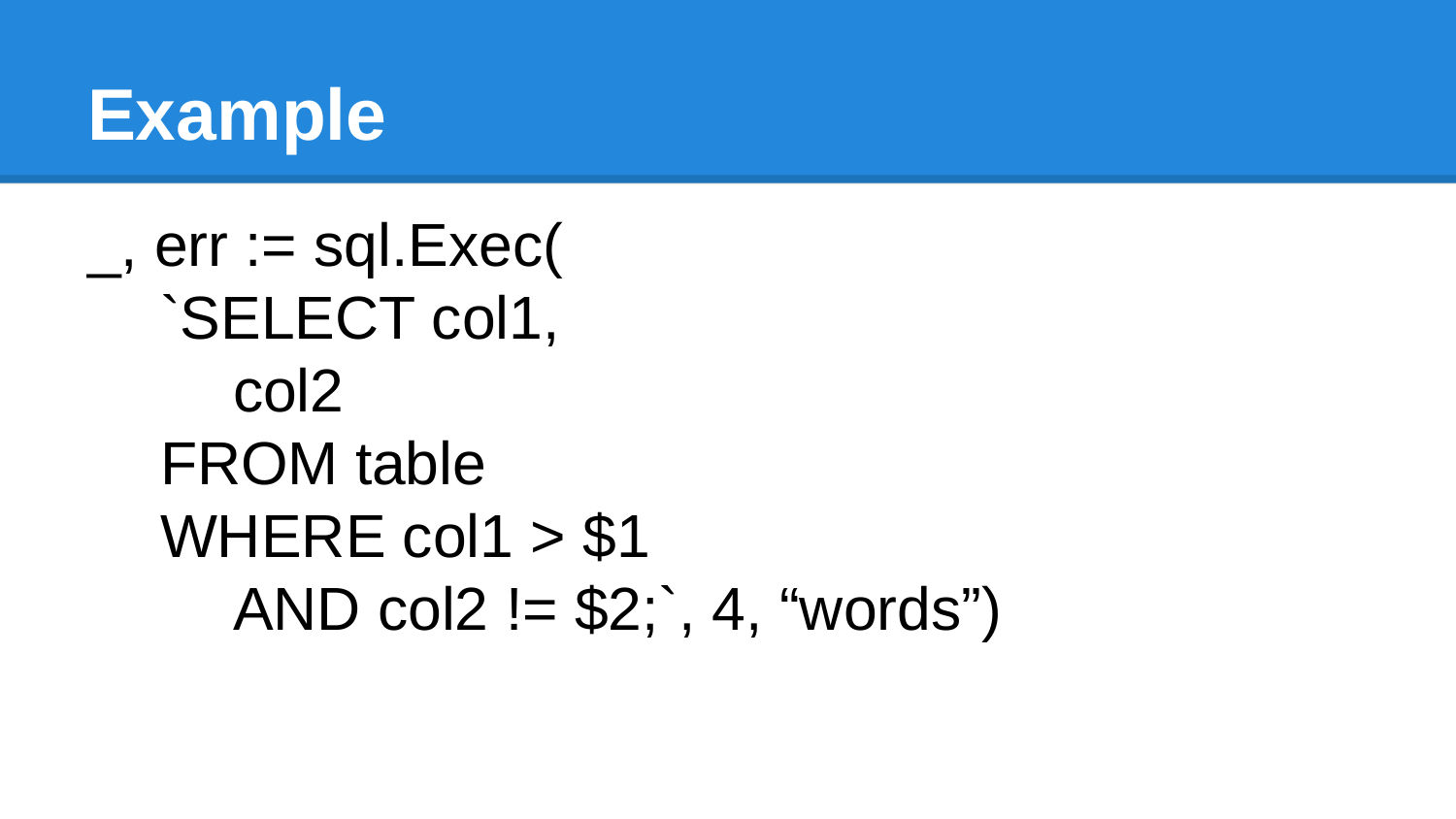

# Example
_, err := sql.Exec(
`SELECT col1,
col2
FROM table
WHERE col1 > $1
AND col2 != $2;`, 4, “words”)